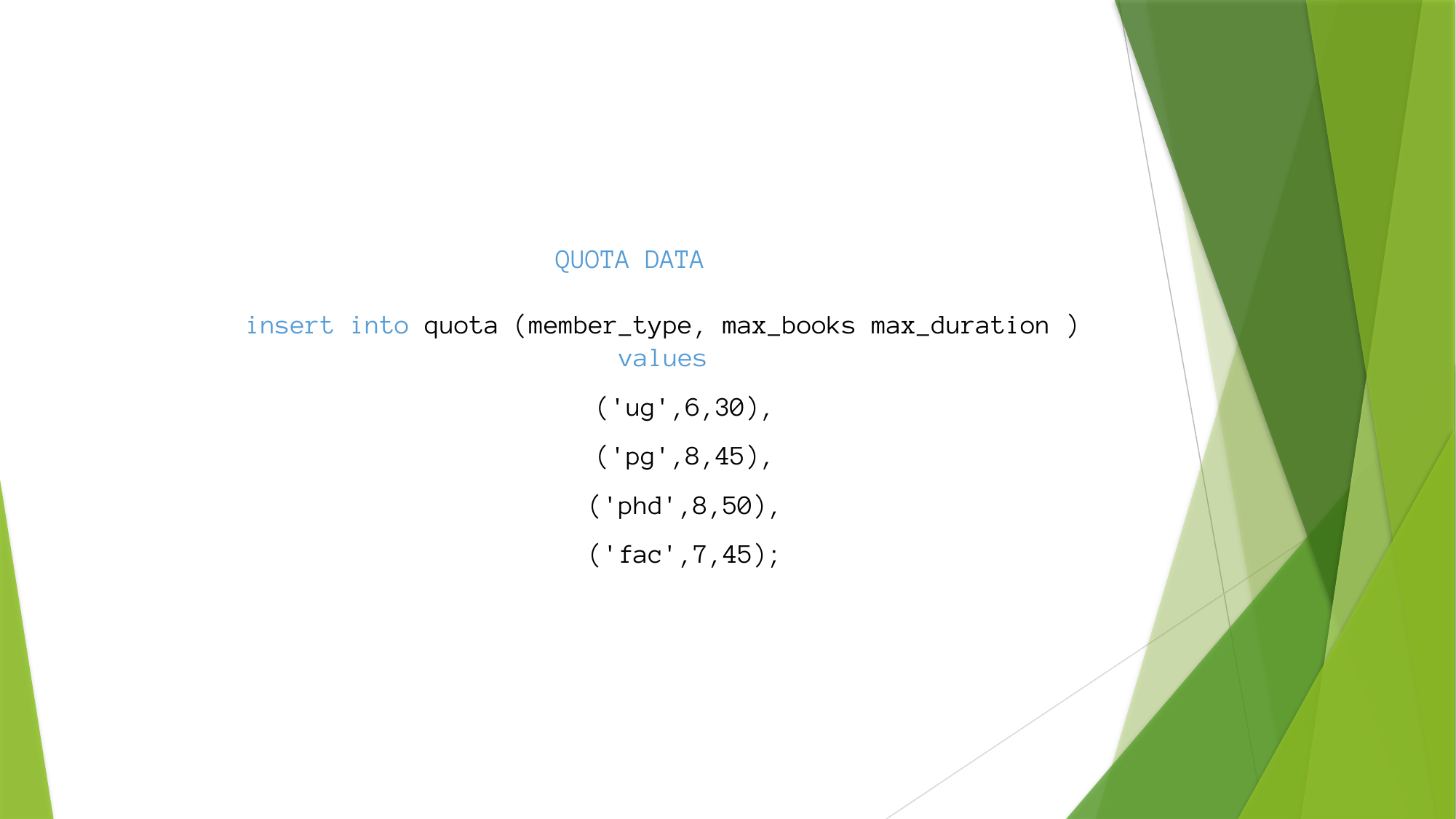

QUOTA DATA

insert into quota (member_type, max_books max_duration )
values
   ('ug',6,30),
   ('pg',8,45),
   ('phd',8,50),
   ('fac',7,45);